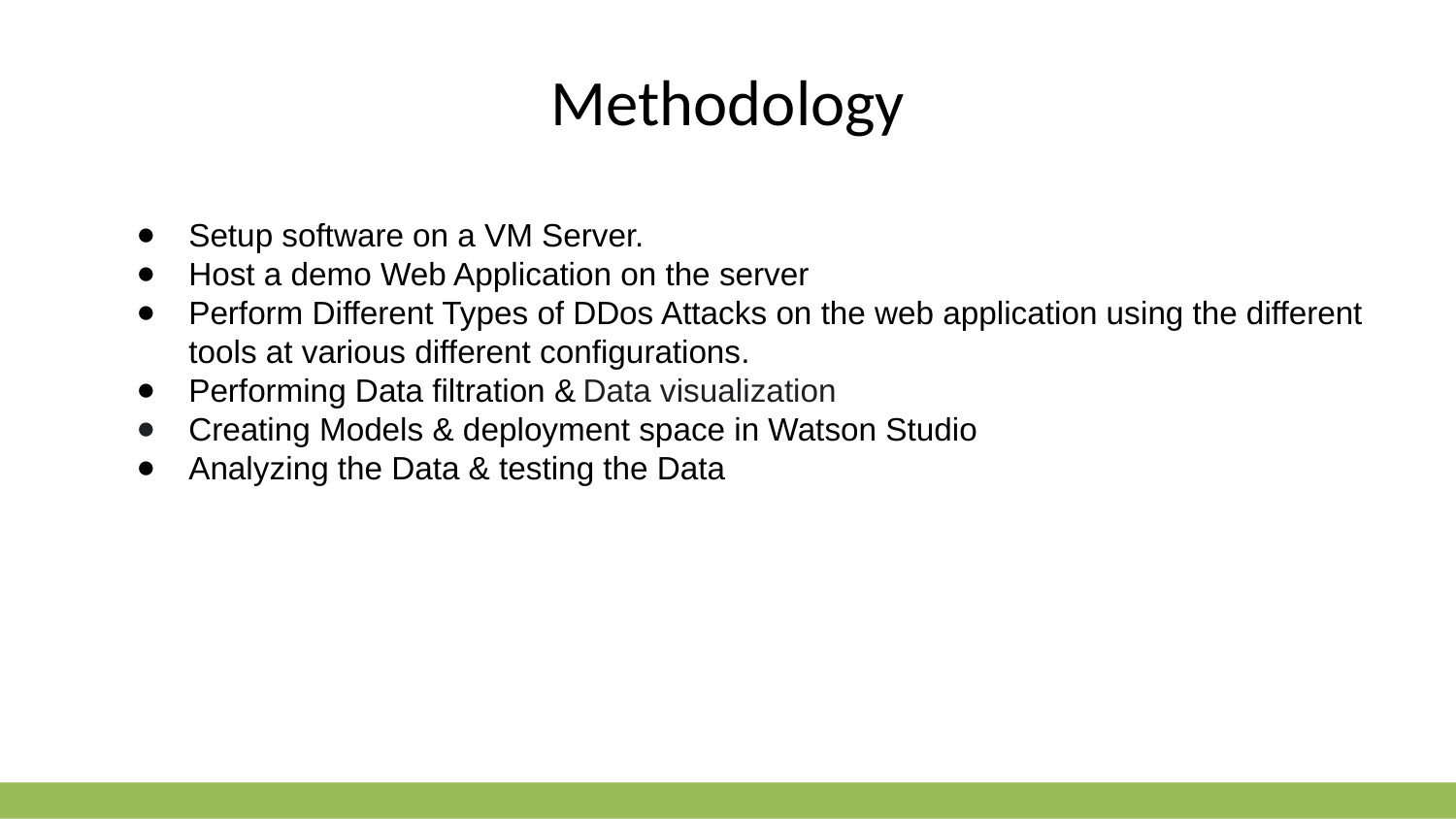

Methodology
Setup software on a VM Server.
Host a demo Web Application on the server
Perform Different Types of DDos Attacks on the web application using the different tools at various different configurations.
Performing Data filtration & Data visualization
Creating Models & deployment space in Watson Studio
Analyzing the Data & testing the Data